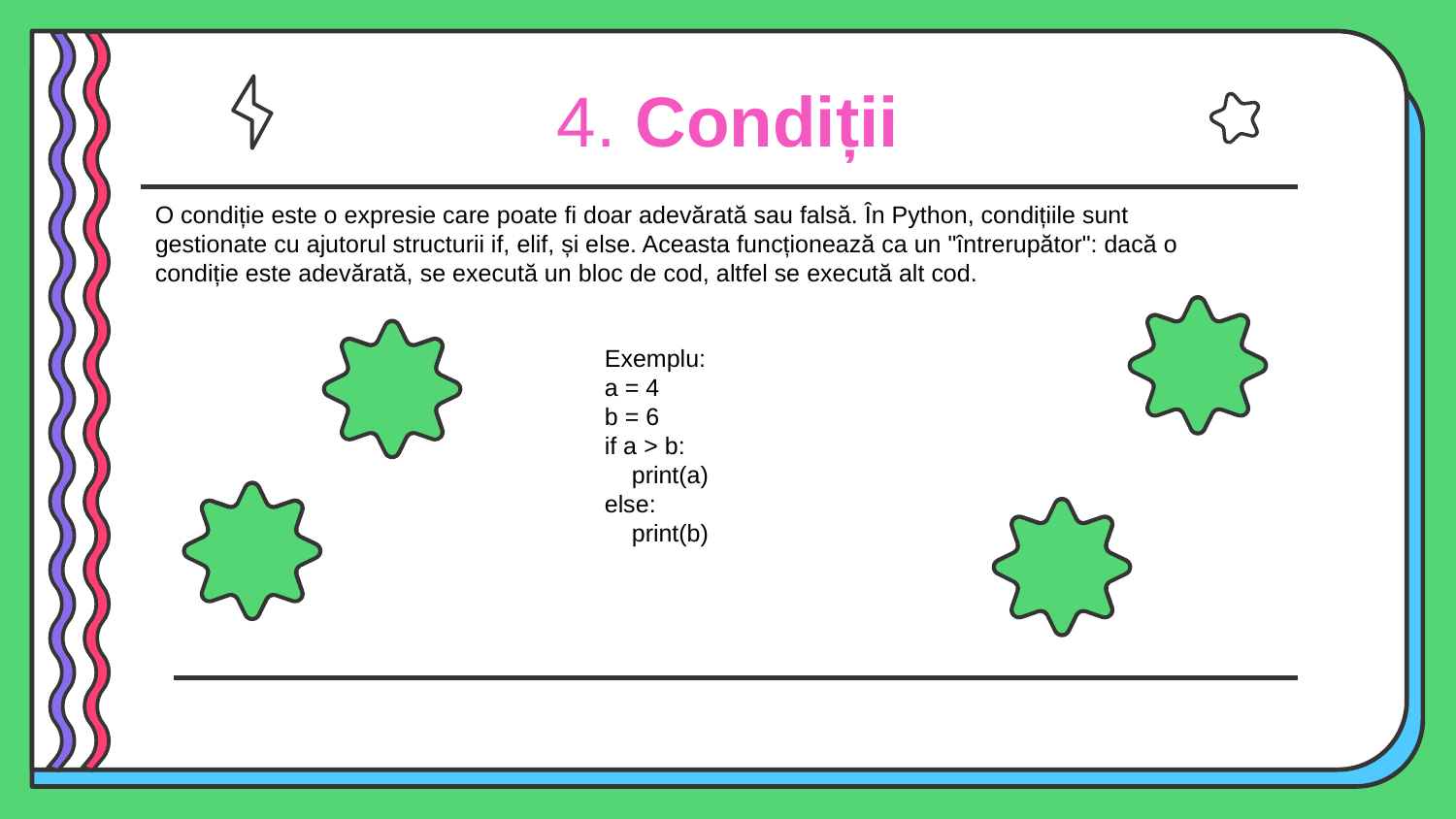

4. Condiții

O condiție este o expresie care poate fi doar adevărată sau falsă. În Python, condițiile sunt gestionate cu ajutorul structurii if, elif, și else. Aceasta funcționează ca un "întrerupător": dacă o condiție este adevărată, se execută un bloc de cod, altfel se execută alt cod.

Exemplu:
a = 4
b = 6
if a > b:
    print(a)
else:
    print(b)